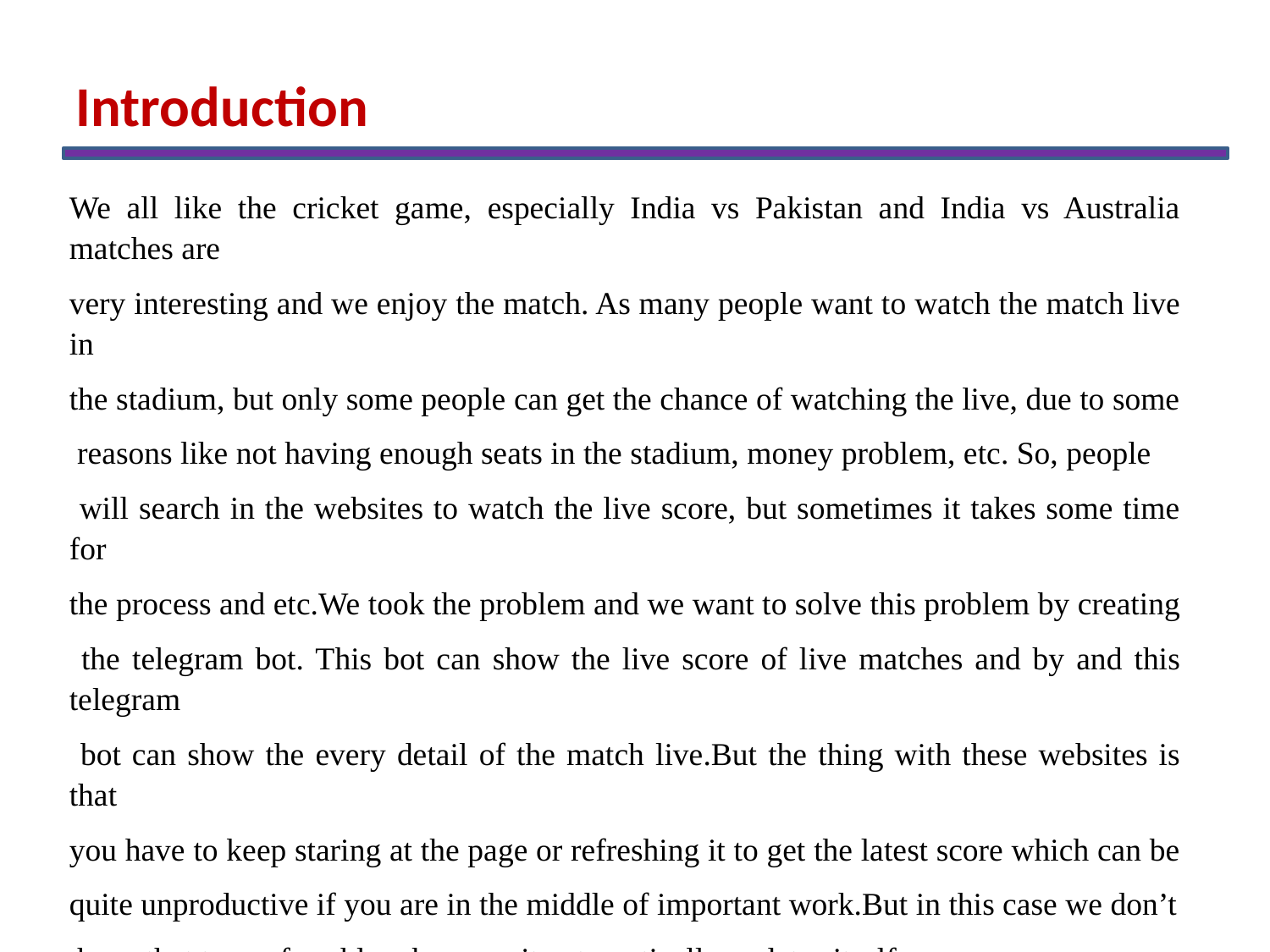

Introduction

# We all like the cricket game, especially India vs Pakistan and India vs Australia matches are
very interesting and we enjoy the match. As many people want to watch the match live in
the stadium, but only some people can get the chance of watching the live, due to some
 reasons like not having enough seats in the stadium, money problem, etc. So, people
 will search in the websites to watch the live score, but sometimes it takes some time for
the process and etc.We took the problem and we want to solve this problem by creating
 the telegram bot. This bot can show the live score of live matches and by and this telegram
 bot can show the every detail of the match live.But the thing with these websites is that
you have to keep staring at the page or refreshing it to get the latest score which can be
quite unproductive if you are in the middle of important work.But in this case we don’t
 have that type of problem because it automatically updates itself.